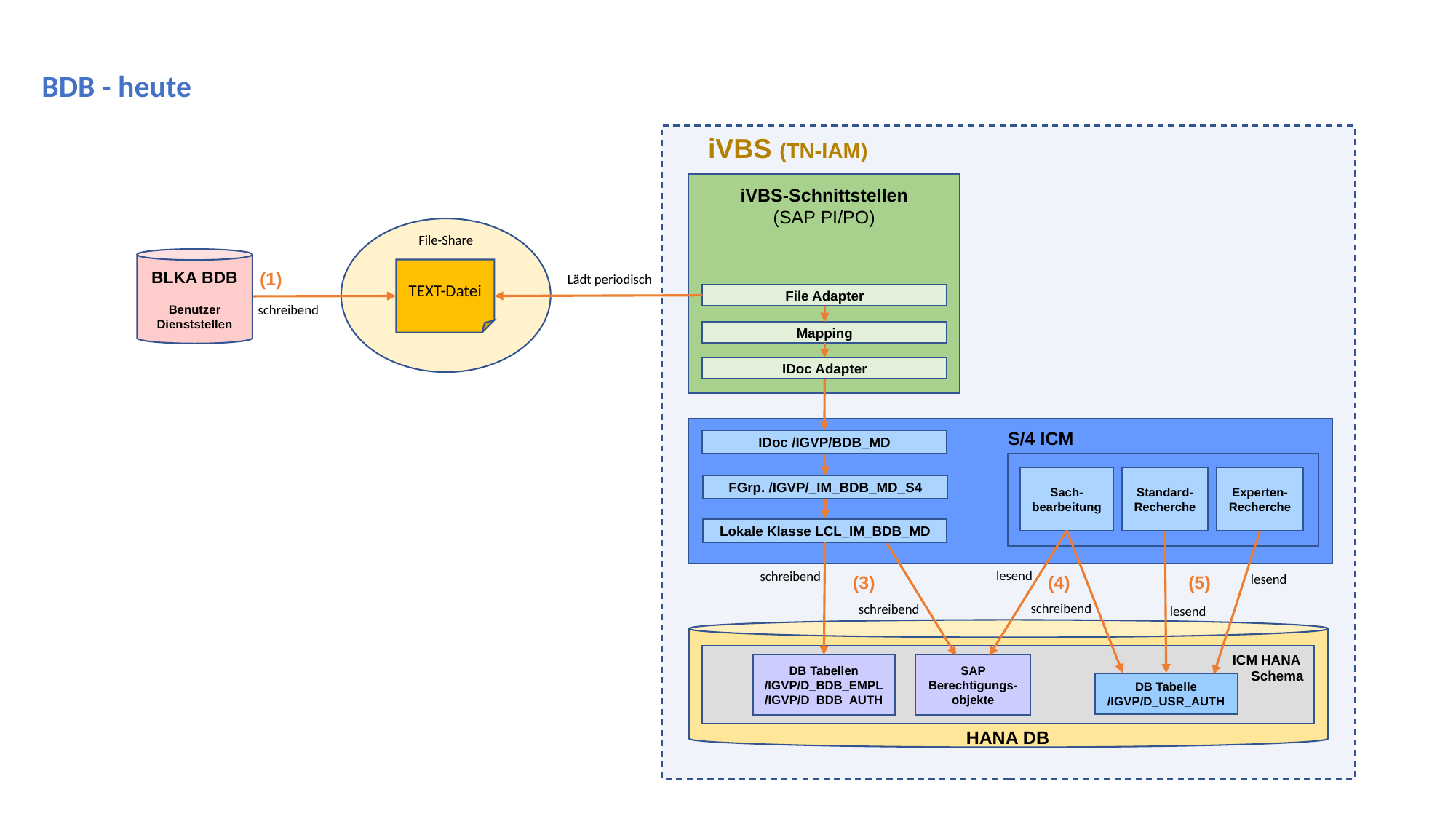

BDB - heute

iVBS (TN-IAM)

iVBS-Schnittstellen
(SAP PI/PO)

File-Share
BLKA BDB

Benutzer
Dienststellen
TEXT-Datei
(1)
Lädt periodisch
File Adapter
schreibend
Mapping
IDoc Adapter

S/4 ICM
IDoc /IGVP/BDB_MD

Sach-bearbeitung
Standard-Recherche
Experten-Recherche
FGrp. /IGVP/_IM_BDB_MD_S4
Lokale Klasse LCL_IM_BDB_MD
lesend
schreibend
lesend
(4)
(3)
(5)
schreibend
schreibend
lesend

ICM HANA
Schema
DB Tabellen
/IGVP/D_BDB_EMPL
/IGVP/D_BDB_AUTH
SAP Berechtigungs-objekte
DB Tabelle
/IGVP/D_USR_AUTH

HANA DB